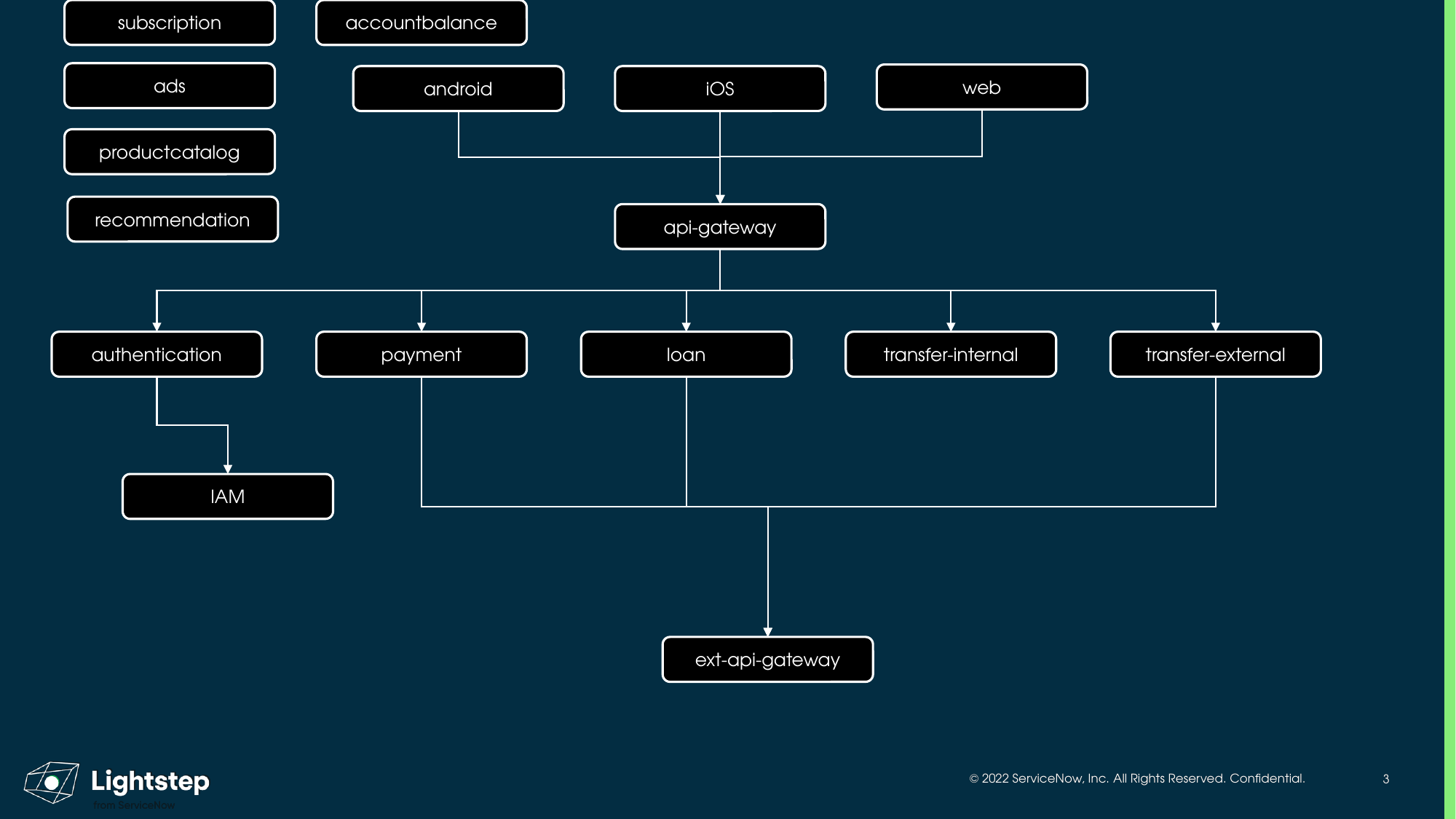

subscription
accountbalance
ads
web
android
iOS
productcatalog
recommendation
api-gateway
authentication
payment
loan
transfer-internal
transfer-external
IAM
ext-api-gateway